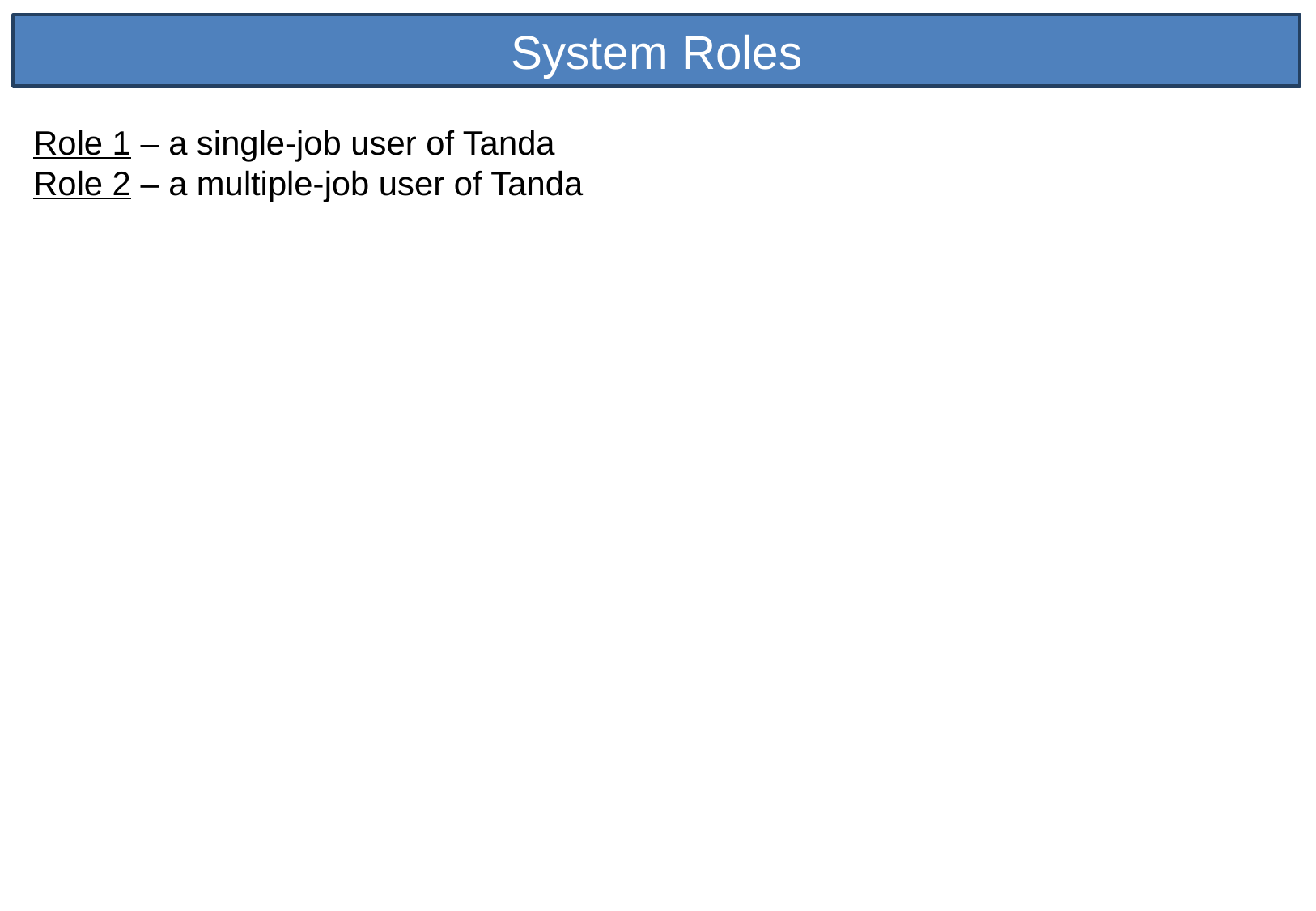

System Roles
Role 1 – a single-job user of Tanda
Role 2 – a multiple-job user of Tanda